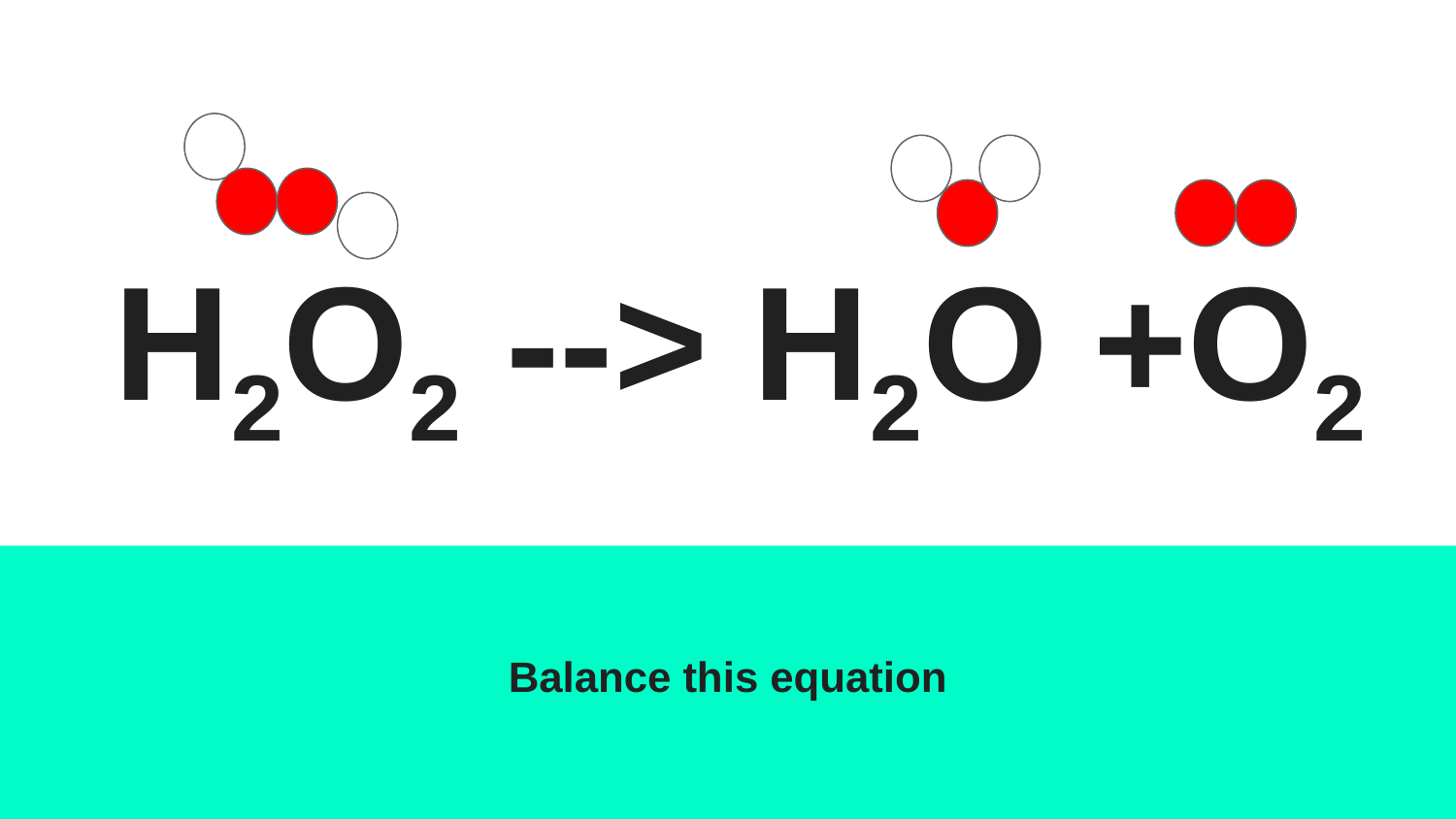

# H2O2 --> H2O +O2

Balance this equation